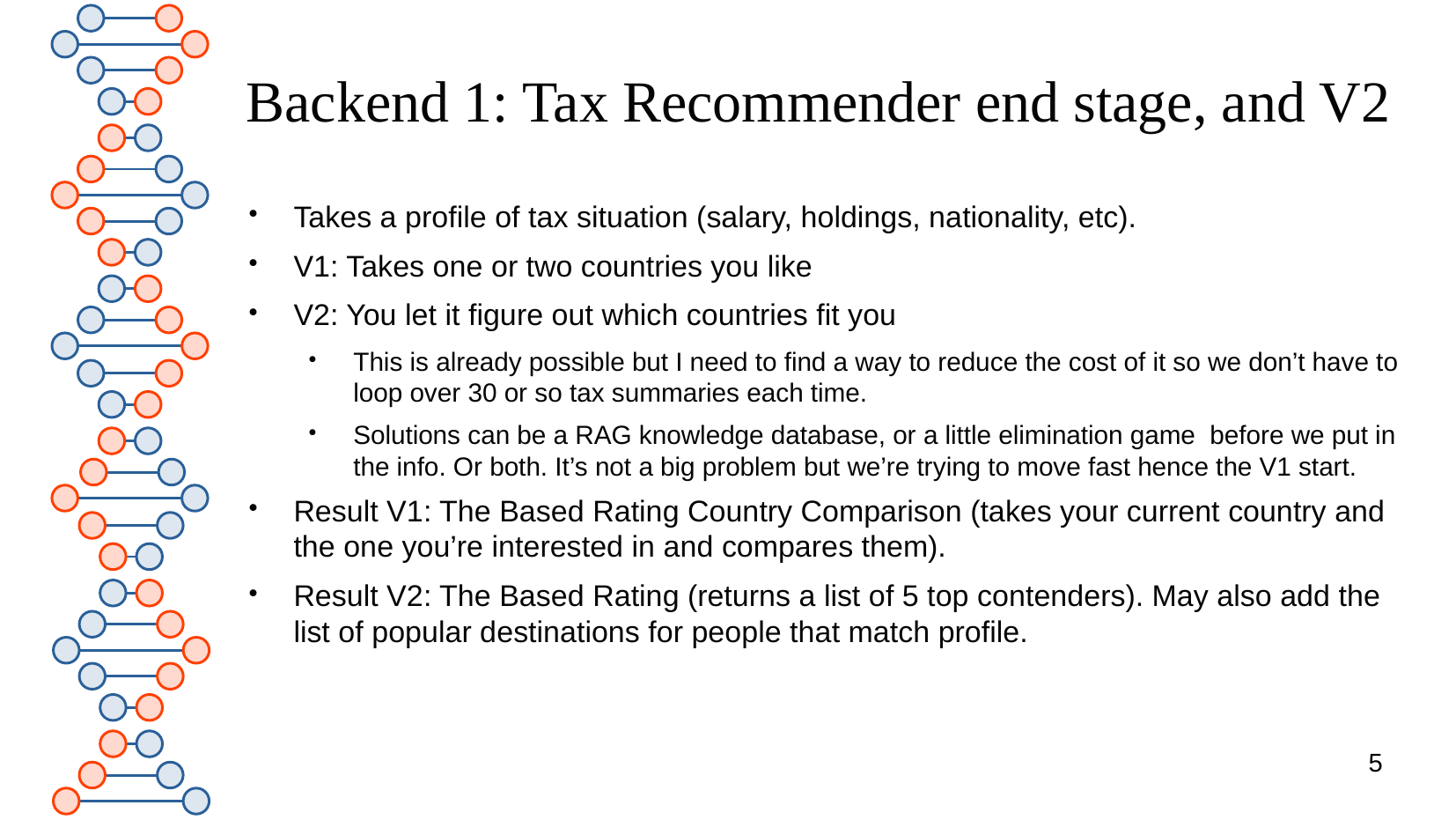

# Backend 1: Tax Recommender end stage, and V2
Takes a profile of tax situation (salary, holdings, nationality, etc).
V1: Takes one or two countries you like
V2: You let it figure out which countries fit you
This is already possible but I need to find a way to reduce the cost of it so we don’t have to loop over 30 or so tax summaries each time.
Solutions can be a RAG knowledge database, or a little elimination game  before we put in the info. Or both. It’s not a big problem but we’re trying to move fast hence the V1 start.
Result V1: The Based Rating Country Comparison (takes your current country and the one you’re interested in and compares them).
Result V2: The Based Rating (returns a list of 5 top contenders). May also add the list of popular destinations for people that match profile.
5